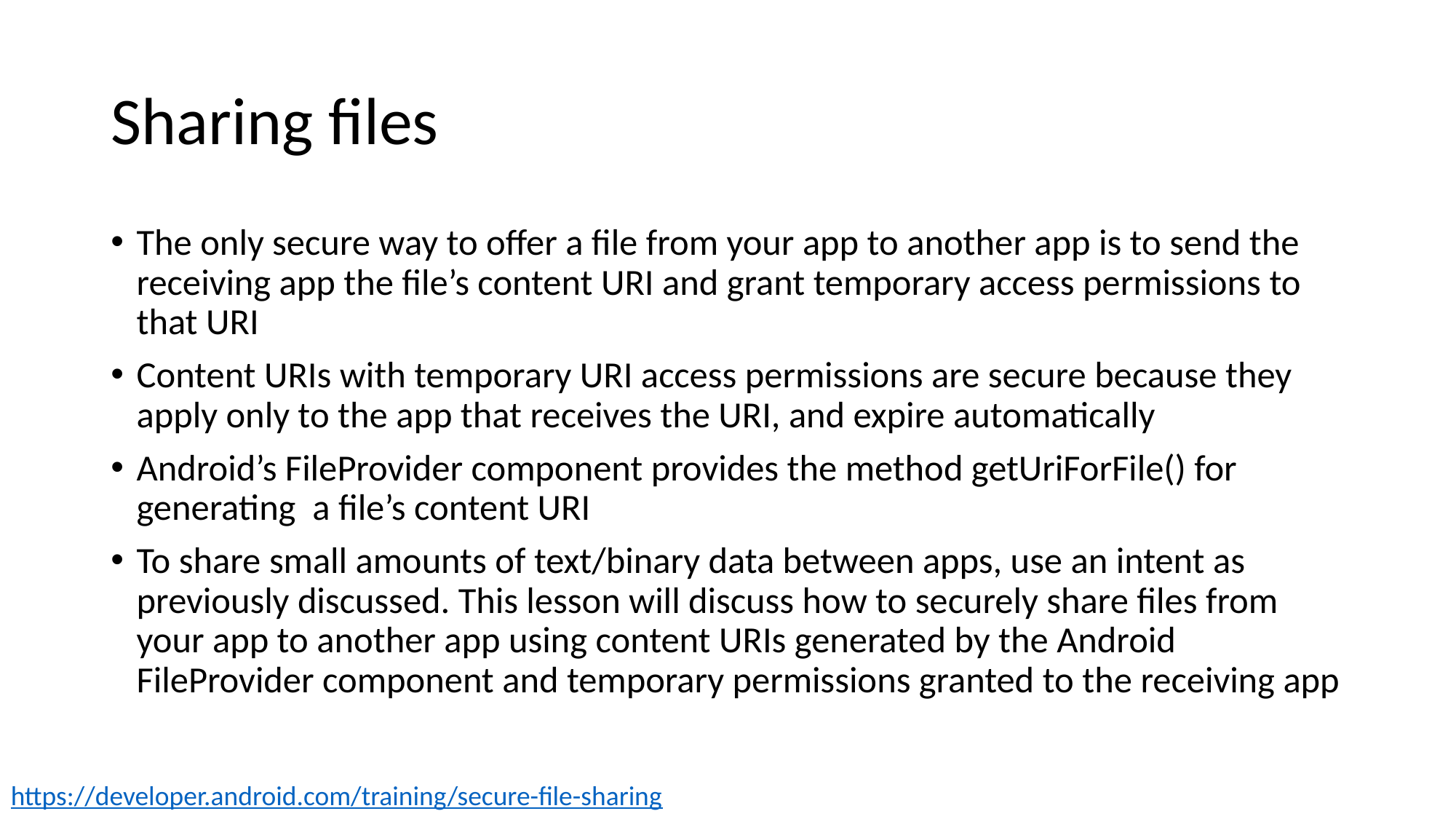

# Sharing files
The only secure way to offer a file from your app to another app is to send the receiving app the file’s content URI and grant temporary access permissions to that URI
Content URIs with temporary URI access permissions are secure because they apply only to the app that receives the URI, and expire automatically
Android’s FileProvider component provides the method getUriForFile() for generating  a file’s content URI
To share small amounts of text/binary data between apps, use an intent as previously discussed. This lesson will discuss how to securely share files from your app to another app using content URIs generated by the Android FileProvider component and temporary permissions granted to the receiving app
https://developer.android.com/training/secure-file-sharing